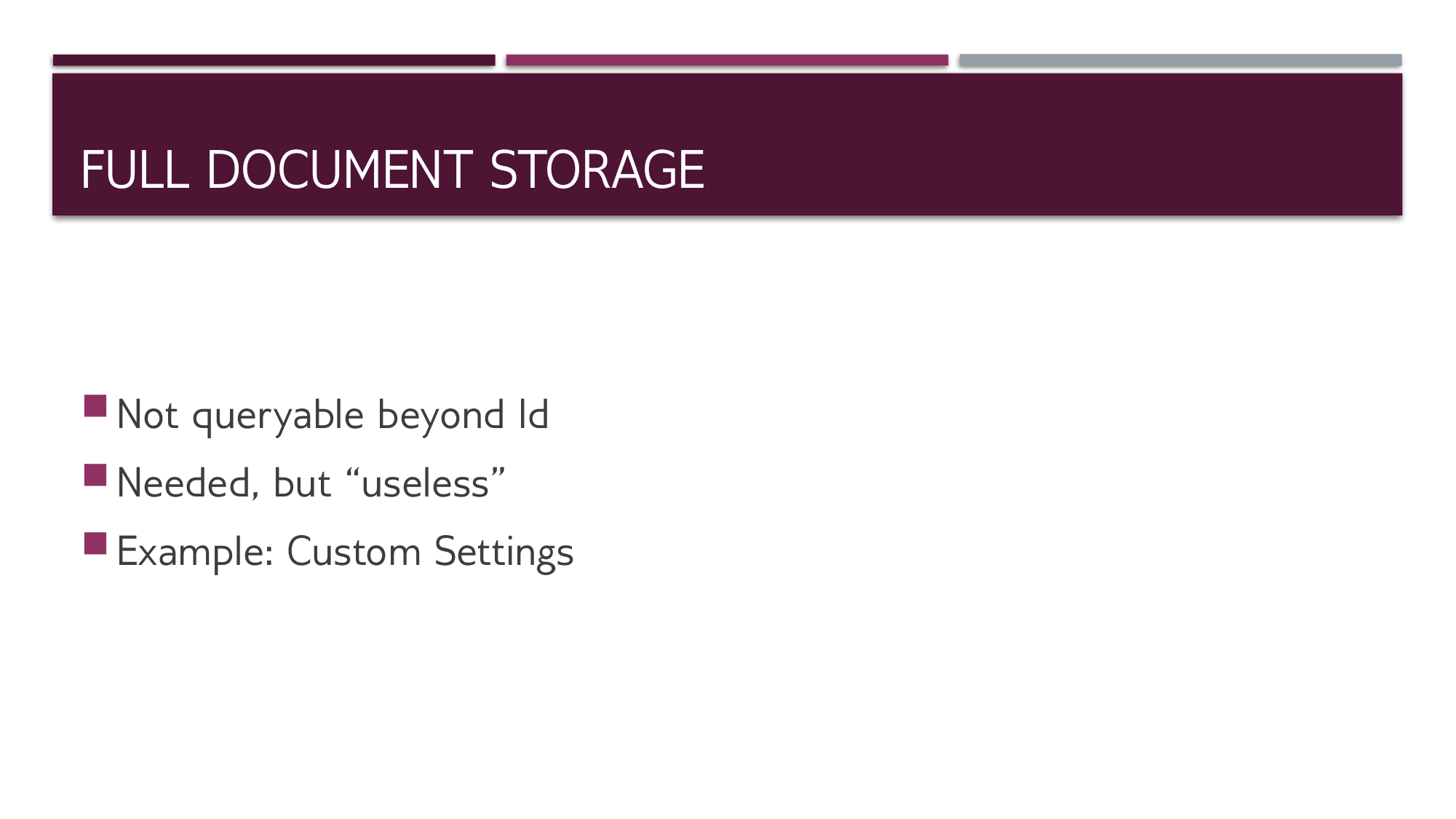

# Full Document Storage
Not queryable beyond Id
Needed, but “useless”
Example: Custom Settings